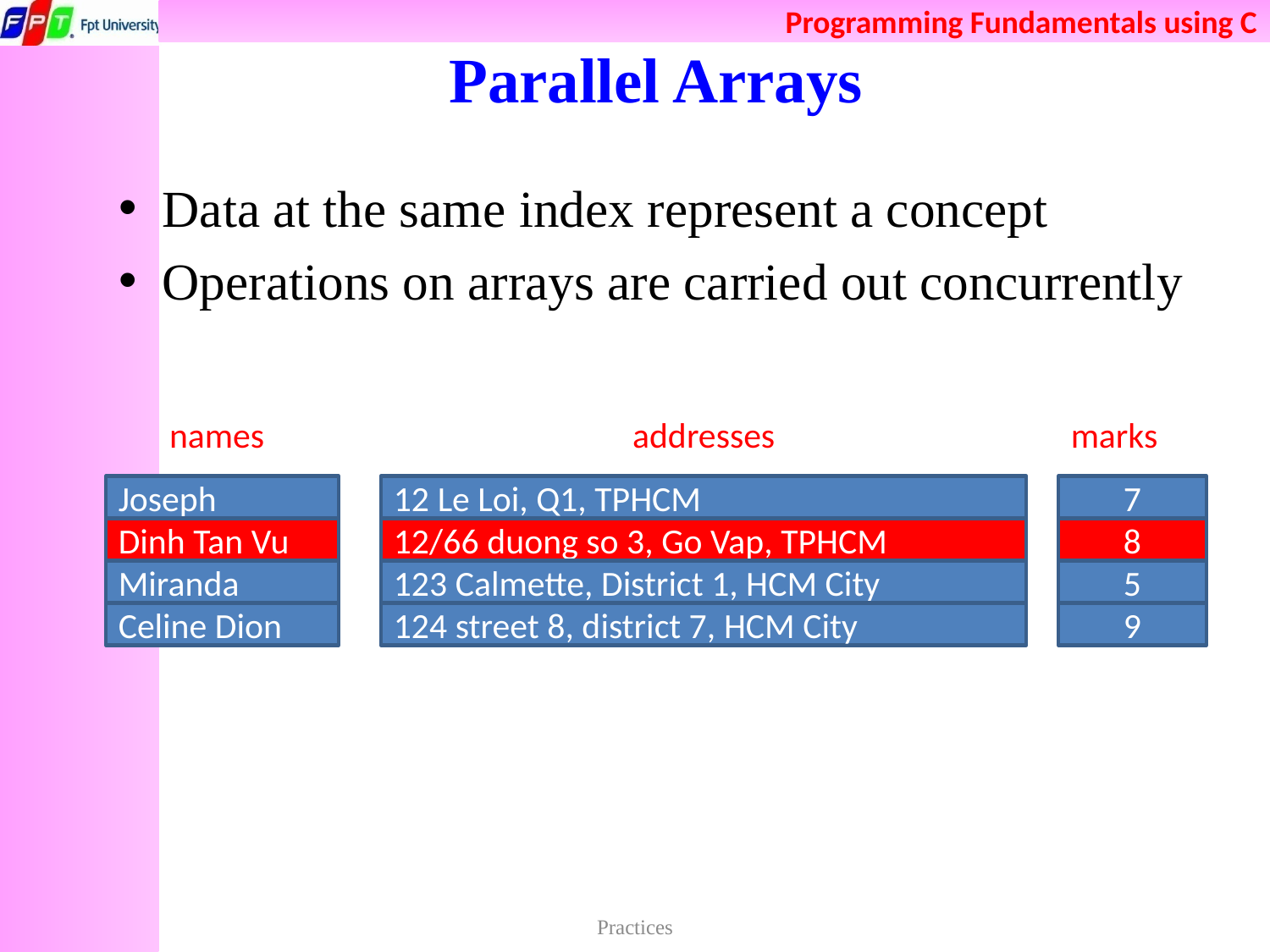

# Parallel Arrays
Data at the same index represent a concept
Operations on arrays are carried out concurrently
names
addresses
marks
Joseph
12 Le Loi, Q1, TPHCM
7
Dinh Tan Vu
12/66 duong so 3, Go Vap, TPHCM
8
Miranda
123 Calmette, District 1, HCM City
5
Celine Dion
124 street 8, district 7, HCM City
9
Practices